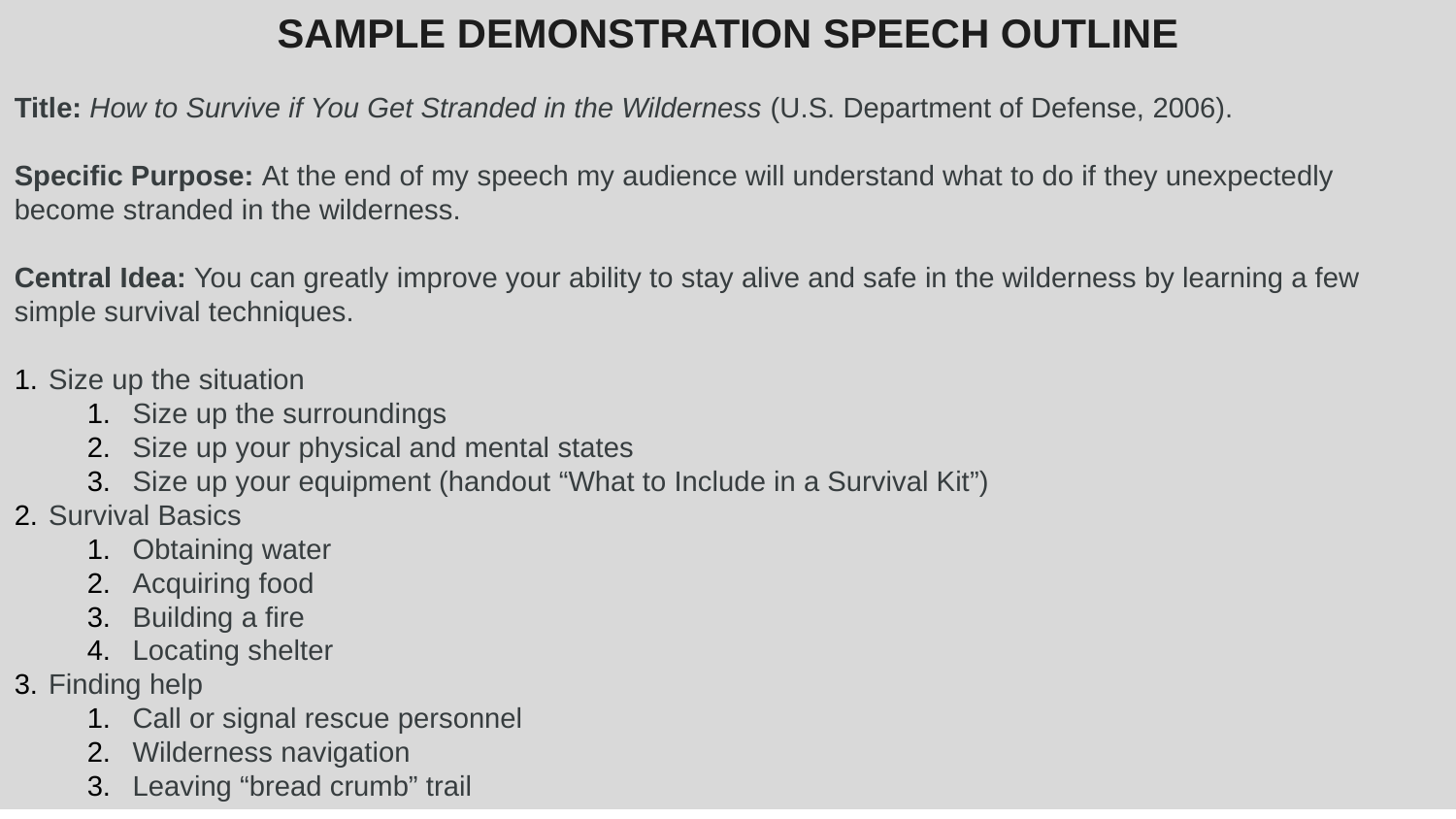

SAMPLE DEMONSTRATION SPEECH OUTLINE

Title: How to Survive if You Get Stranded in the Wilderness (U.S. Department of Defense, 2006).

Specific Purpose: At the end of my speech my audience will understand what to do if they unexpectedly become stranded in the wilderness.

Central Idea: You can greatly improve your ability to stay alive and safe in the wilderness by learning a few simple survival techniques.

Size up the situation
Size up the surroundings
Size up your physical and mental states
Size up your equipment (handout “What to Include in a Survival Kit”)
Survival Basics
Obtaining water
Acquiring food
Building a fire
Locating shelter
Finding help
Call or signal rescue personnel
Wilderness navigation
Leaving “bread crumb” trail
#